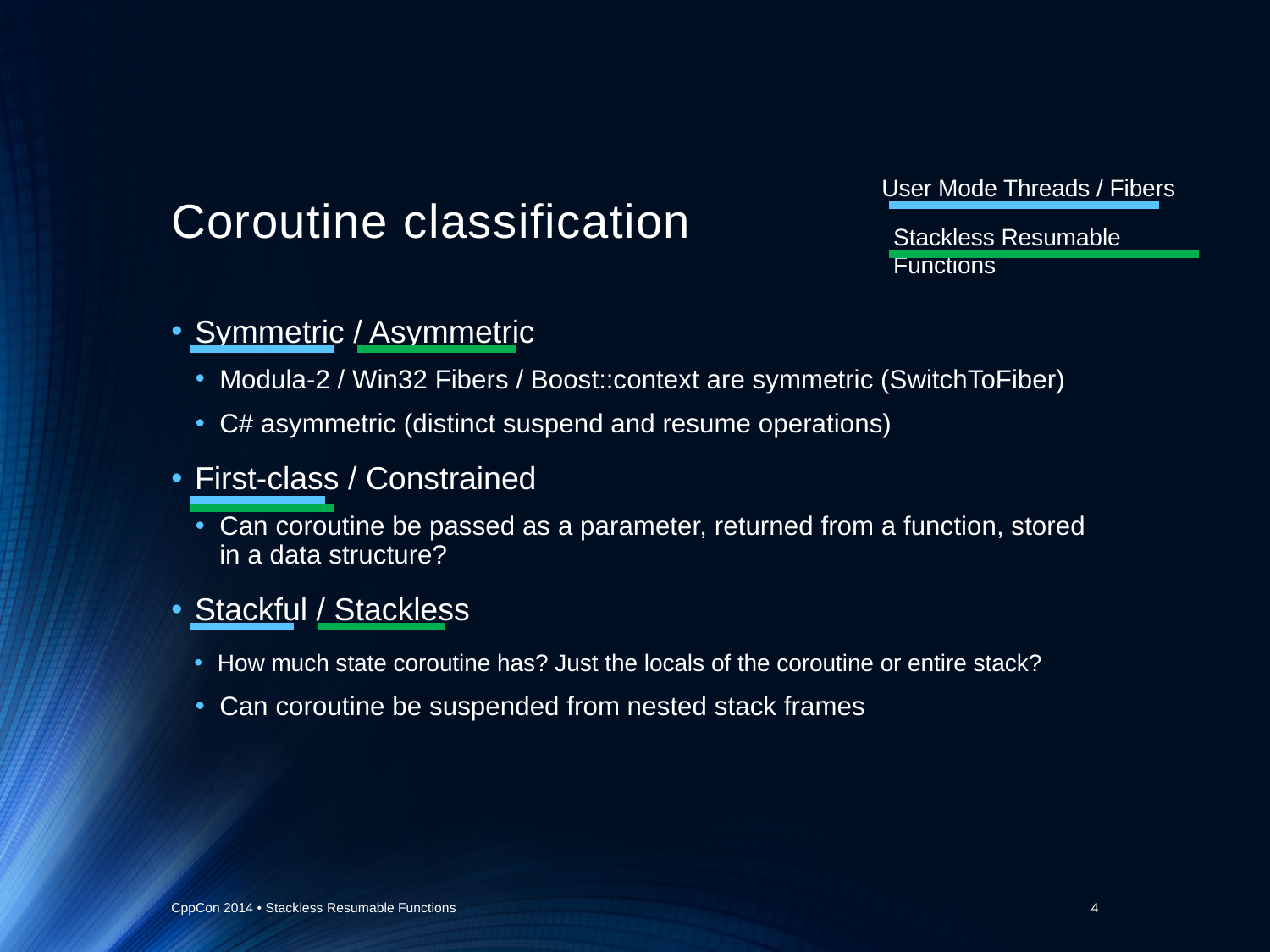

User Mode Threads / Fibers
# Coroutine classification
Stackless Resumable Functions
Symmetric / Asymmetric
Modula-2 / Win32 Fibers / Boost::context are symmetric (SwitchToFiber)
C# asymmetric (distinct suspend and resume operations)
First-class / Constrained
Can coroutine be passed as a parameter, returned from a function, stored in a data structure?
Stackful / Stackless
How much state coroutine has? Just the locals of the coroutine or entire stack?
Can coroutine be suspended from nested stack frames
CppCon 2014 • Stackless Resumable Functions
4